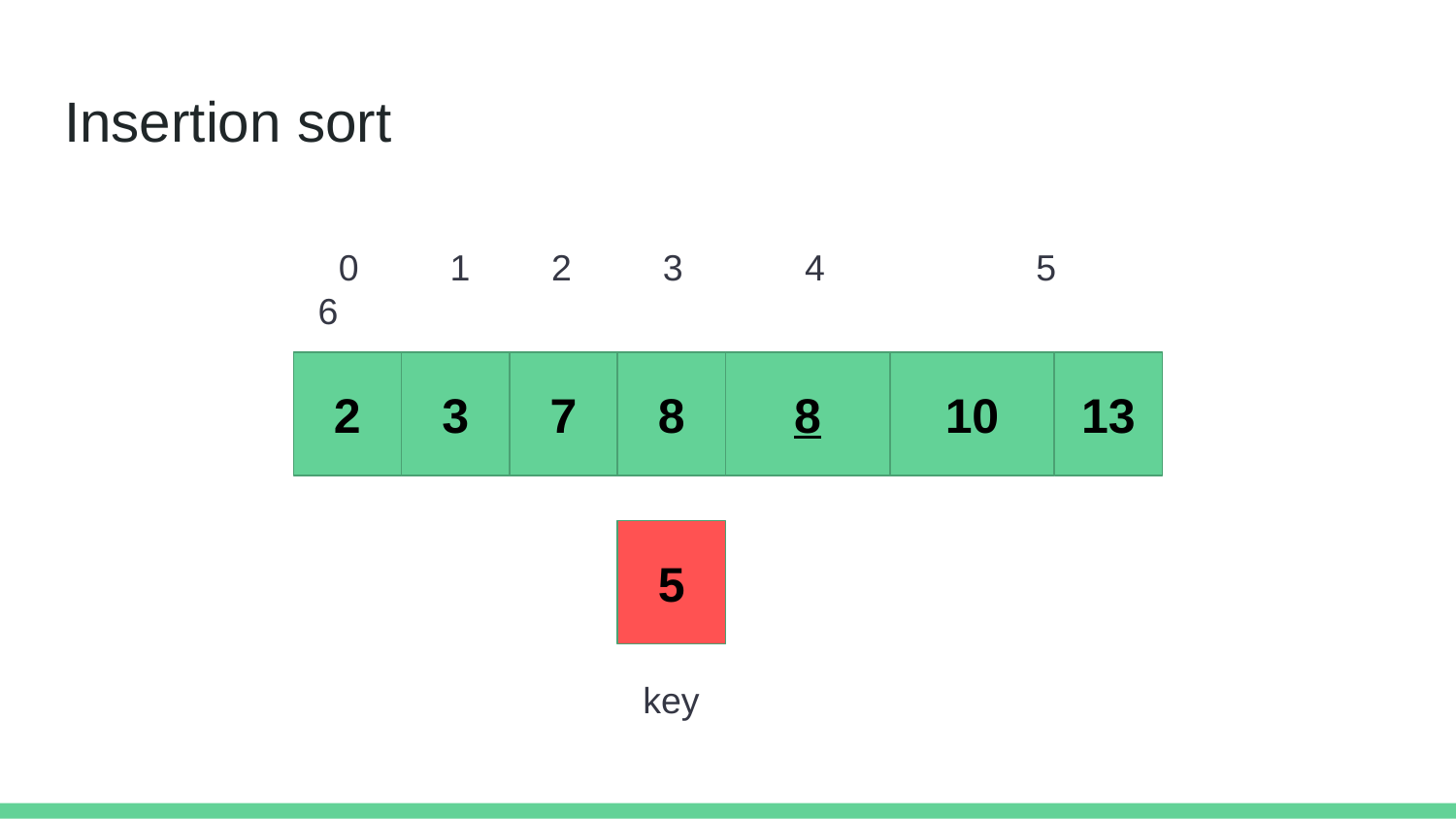

# Insertion sort
   0         1        2         3            4          	5           6
2
3
7
8
8
10
13
5
key